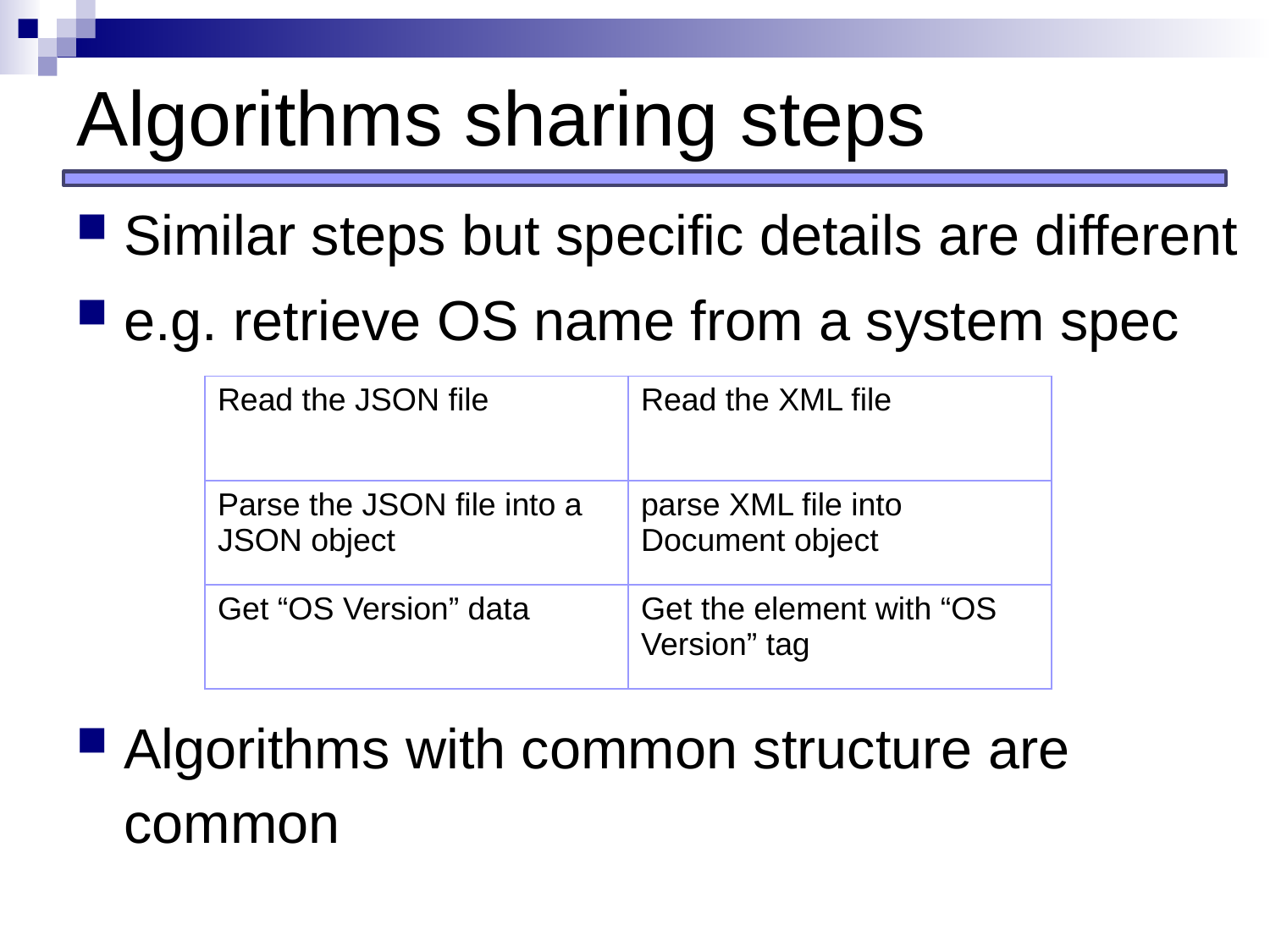

# Algorithms sharing steps
Similar steps but specific details are different
e.g. retrieve OS name from a system spec

Algorithms with common structure are common
| Read the JSON file | Read the XML file |
| --- | --- |
| Parse the JSON file into a JSON object | parse XML file into Document object |
| Get “OS Version” data | Get the element with “OS Version” tag |